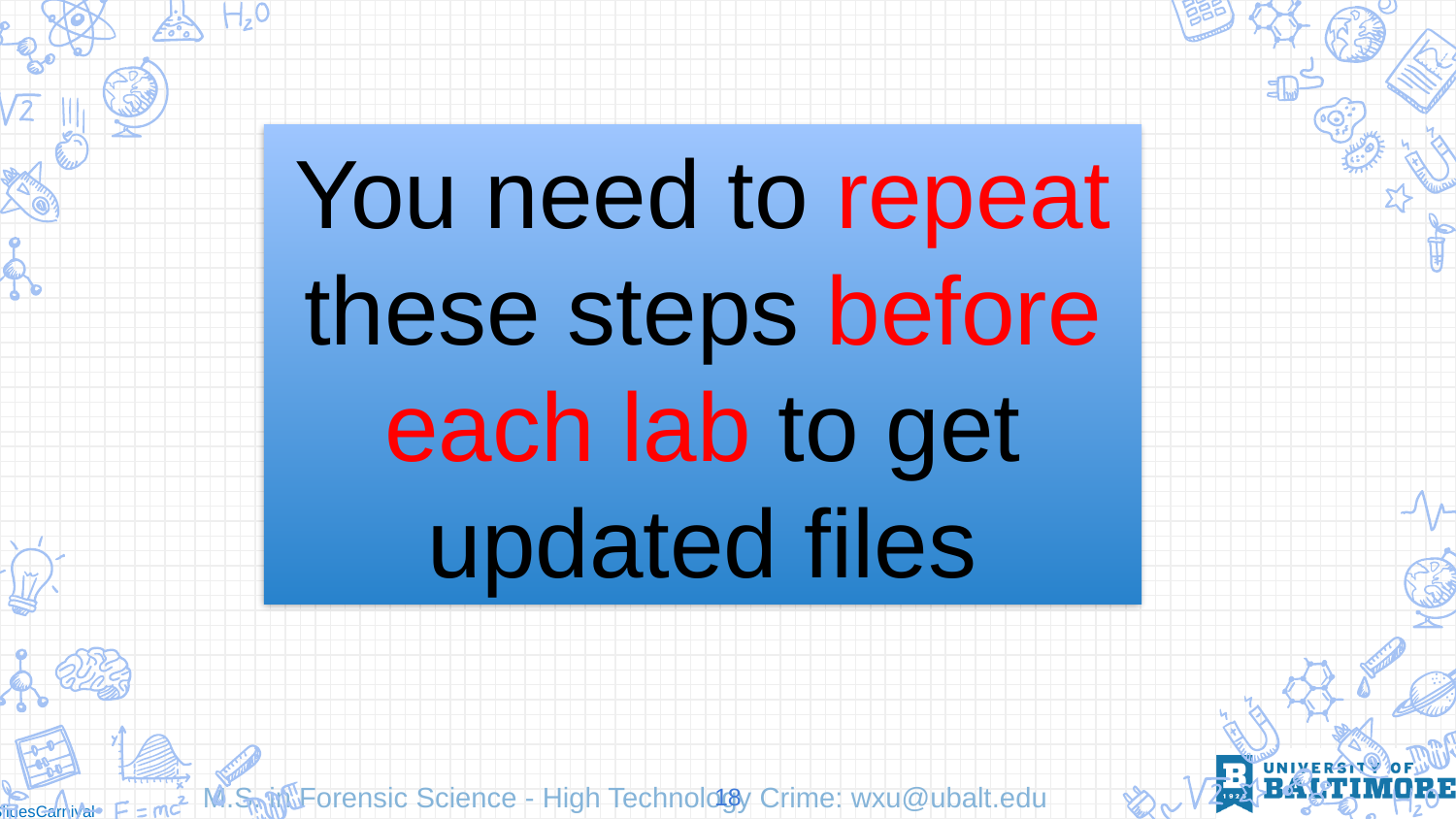

You need to repeat these steps before each lab to get updated files
18